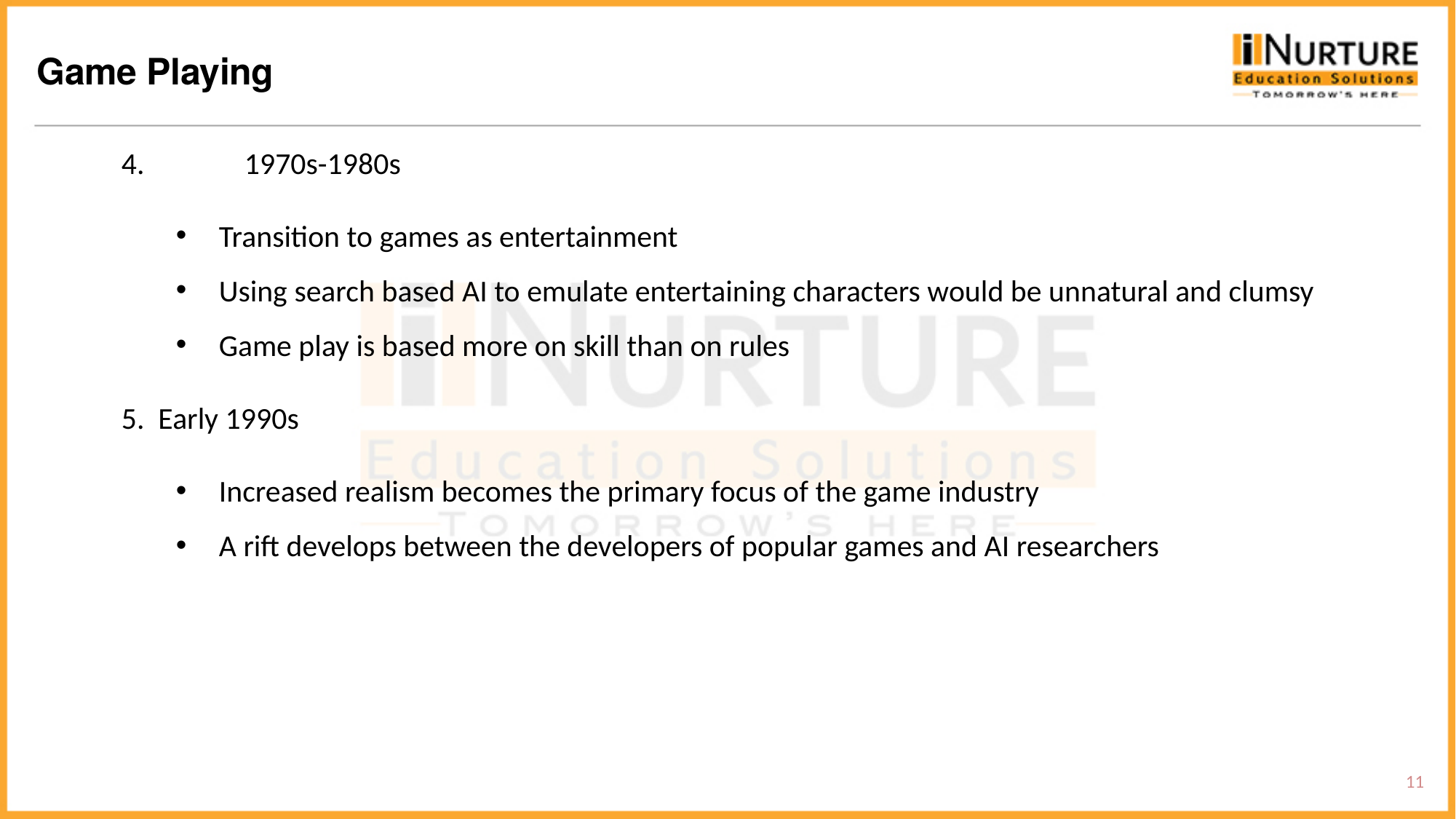

Game Playing
4.	  1970s-1980s

Transition to games as entertainment
Using search based AI to emulate entertaining characters would be unnatural and clumsy
Game play is based more on skill than on rules

5.  Early 1990s

Increased realism becomes the primary focus of the game industry
A rift develops between the developers of popular games and AI researchers
11